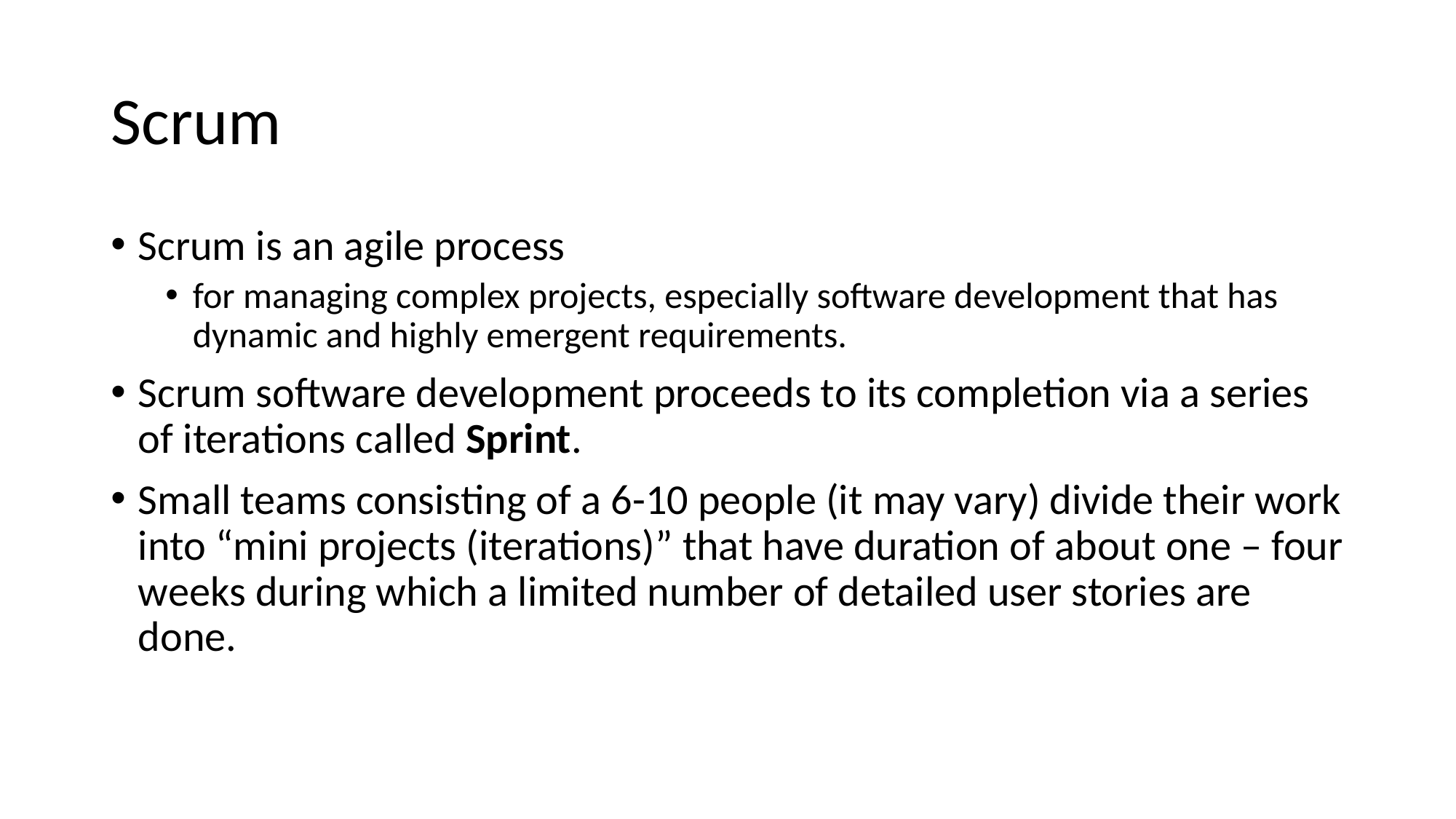

# Scrum
Scrum is an agile process
for managing complex projects, especially software development that has dynamic and highly emergent requirements.
Scrum software development proceeds to its completion via a series of iterations called Sprint.
Small teams consisting of a 6-10 people (it may vary) divide their work into “mini projects (iterations)” that have duration of about one – four weeks during which a limited number of detailed user stories are done.